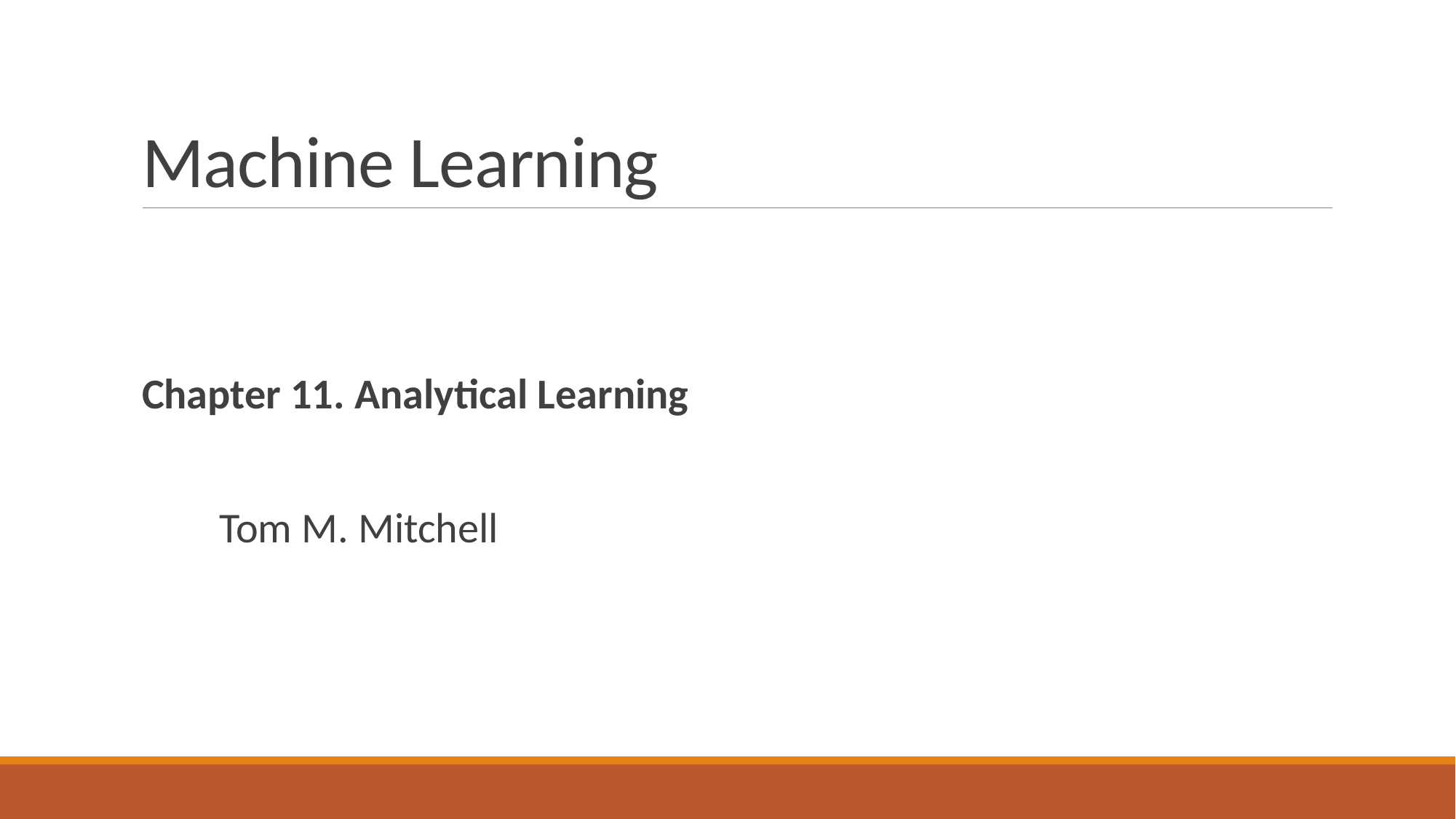

# Machine Learning

Chapter 11. Analytical Learning

        Tom M. Mitchell